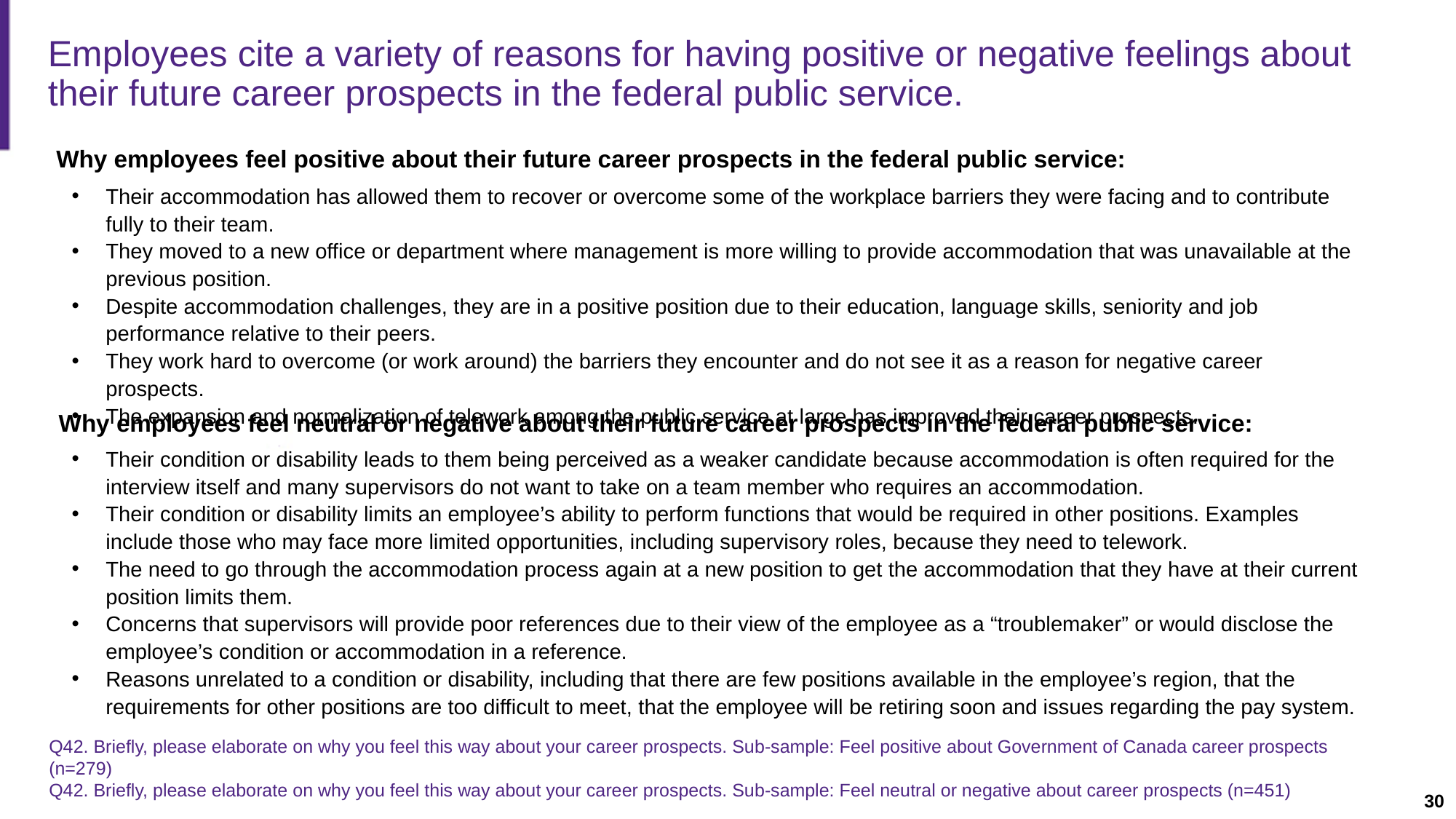

Slide description: A slide with two tables summarizing reasons cited by employees as to why they have positive or negative feelings about their future career prospects in the federal public service.
# Employees cite a variety of reasons for having positive or negative feelings about their future career prospects in the federal public service.
Why employees feel positive about their future career prospects in the federal public service:
Their accommodation has allowed them to recover or overcome some of the workplace barriers they were facing and to contribute fully to their team.
They moved to a new office or department where management is more willing to provide accommodation that was unavailable at the previous position.
Despite accommodation challenges, they are in a positive position due to their education, language skills, seniority and job performance relative to their peers.
They work hard to overcome (or work around) the barriers they encounter and do not see it as a reason for negative career prospects.
The expansion and normalization of telework among the public service at large has improved their career prospects.
Why employees feel neutral or negative about their future career prospects in the federal public service:
Their condition or disability leads to them being perceived as a weaker candidate because accommodation is often required for the interview itself and many supervisors do not want to take on a team member who requires an accommodation.
Their condition or disability limits an employee’s ability to perform functions that would be required in other positions. Examples include those who may face more limited opportunities, including supervisory roles, because they need to telework.
The need to go through the accommodation process again at a new position to get the accommodation that they have at their current position limits them.
Concerns that supervisors will provide poor references due to their view of the employee as a “troublemaker” or would disclose the employee’s condition or accommodation in a reference.
Reasons unrelated to a condition or disability, including that there are few positions available in the employee’s region, that the requirements for other positions are too difficult to meet, that the employee will be retiring soon and issues regarding the pay system.
Q42. Briefly, please elaborate on why you feel this way about your career prospects. Sub-sample: Feel positive about Government of Canada career prospects (n=279)
Q42. Briefly, please elaborate on why you feel this way about your career prospects. Sub-sample: Feel neutral or negative about career prospects (n=451)
30